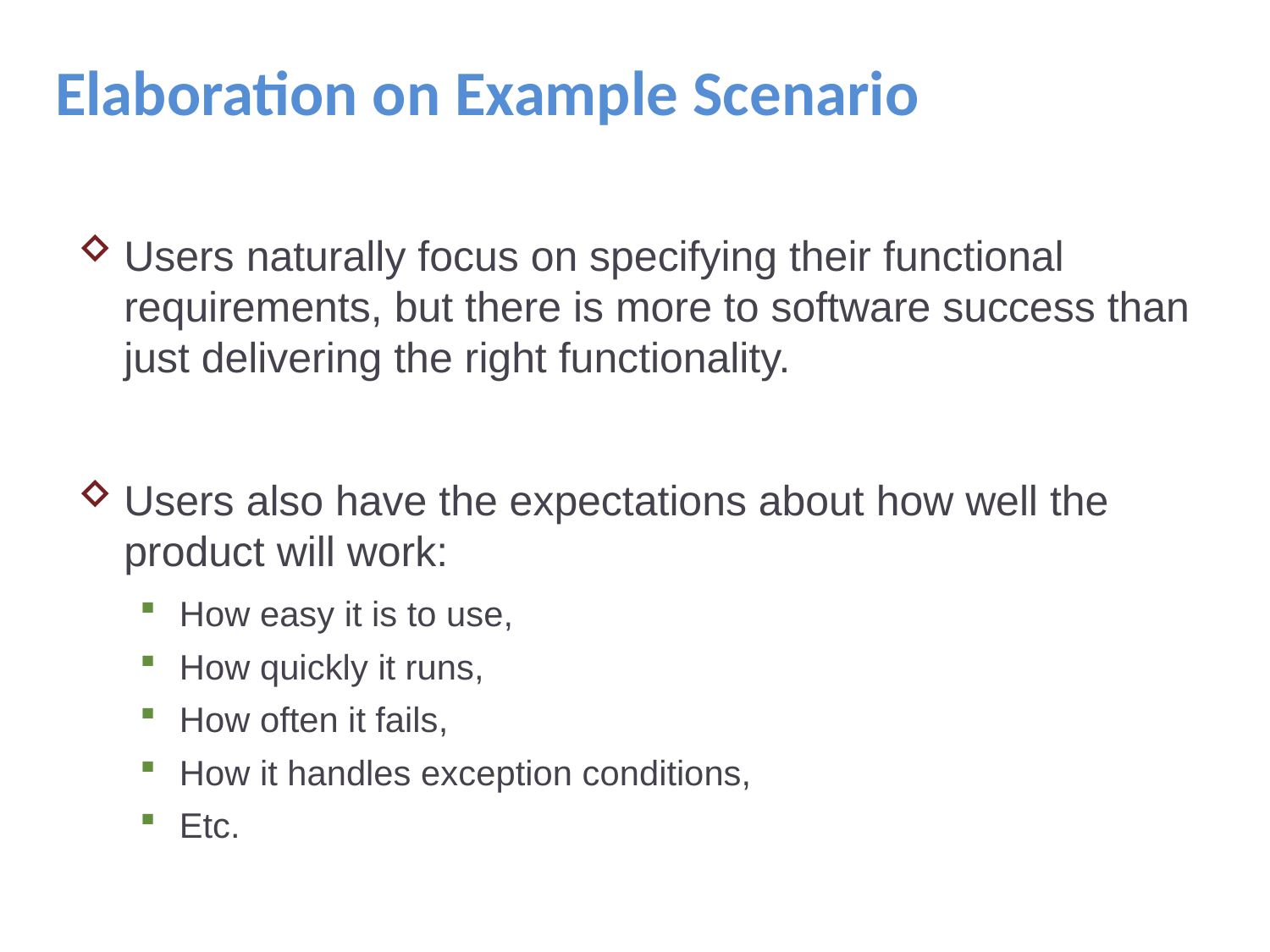

# Elaboration on Example Scenario
Users naturally focus on specifying their functional requirements, but there is more to software success than just delivering the right functionality.

Users also have the expectations about how well the product will work:
How easy it is to use,
How quickly it runs,
How often it fails,
How it handles exception conditions,
Etc.